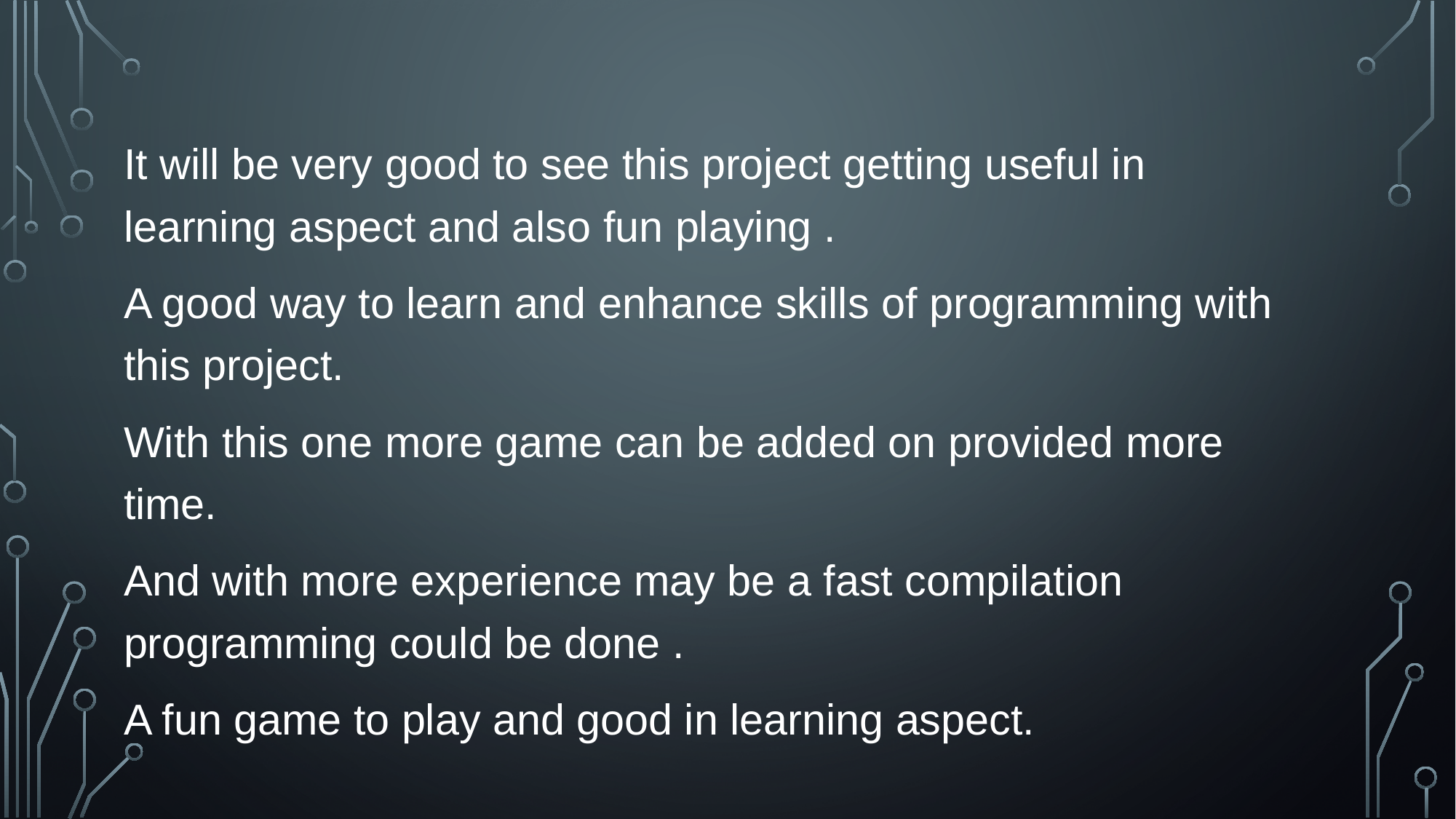

It will be very good to see this project getting useful in learning aspect and also fun playing .
A good way to learn and enhance skills of programming with this project.
With this one more game can be added on provided more time.
And with more experience may be a fast compilation programming could be done .
A fun game to play and good in learning aspect.